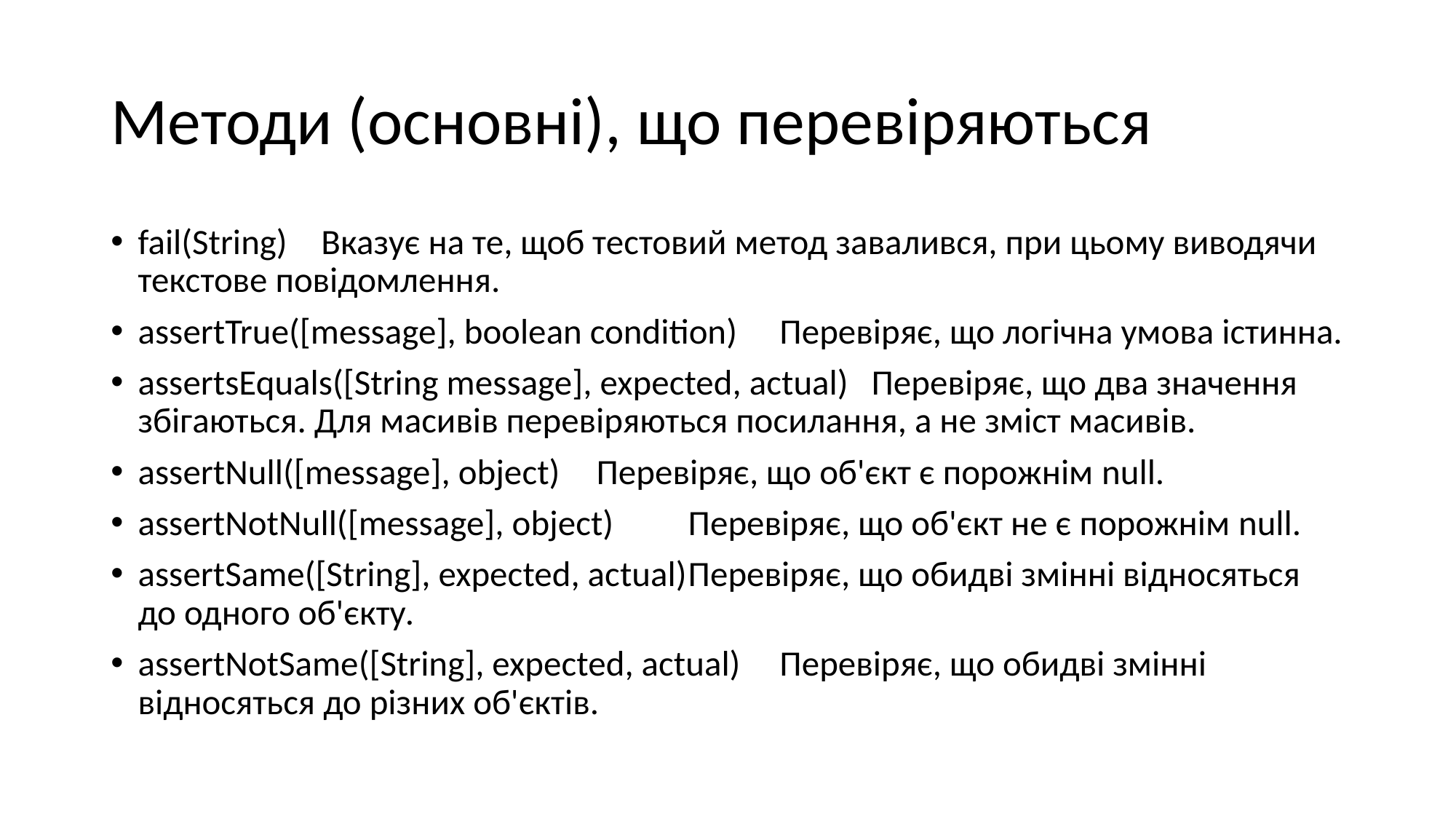

# Методи (основні), що перевіряються
fail(String)	Вказує на те, щоб тестовий метод завалився, при цьому виводячи текстове повідомлення.
assertTrue([message], boolean condition)	Перевіряє, що логічна умова істинна.
assertsEquals([String message], expected, actual)	Перевіряє, що два значення збігаються. Для масивів перевіряються посилання, а не зміст масивів.
assertNull([message], object)	Перевіряє, що об'єкт є порожнім null.
assertNotNull([message], object)	Перевіряє, що об'єкт не є порожнім null.
assertSame([String], expected, actual)	Перевіряє, що обидві змінні відносяться до одного об'єкту.
assertNotSame([String], expected, actual)	Перевіряє, що обидві змінні відносяться до різних об'єктів.